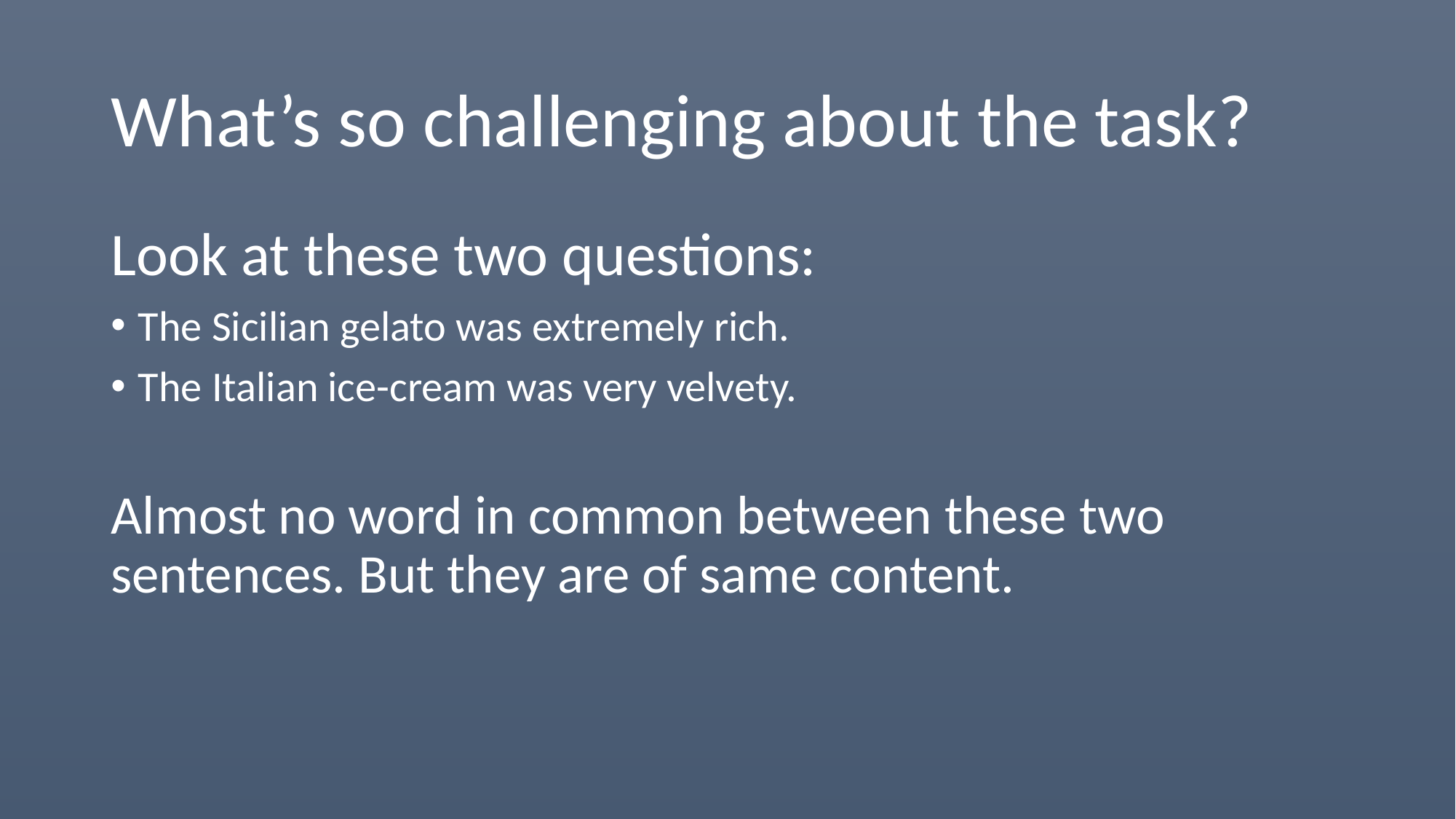

# What’s so challenging about the task?
Look at these two questions:
The Sicilian gelato was extremely rich.
The Italian ice-cream was very velvety.

Almost no word in common between these two sentences. But they are of same content.